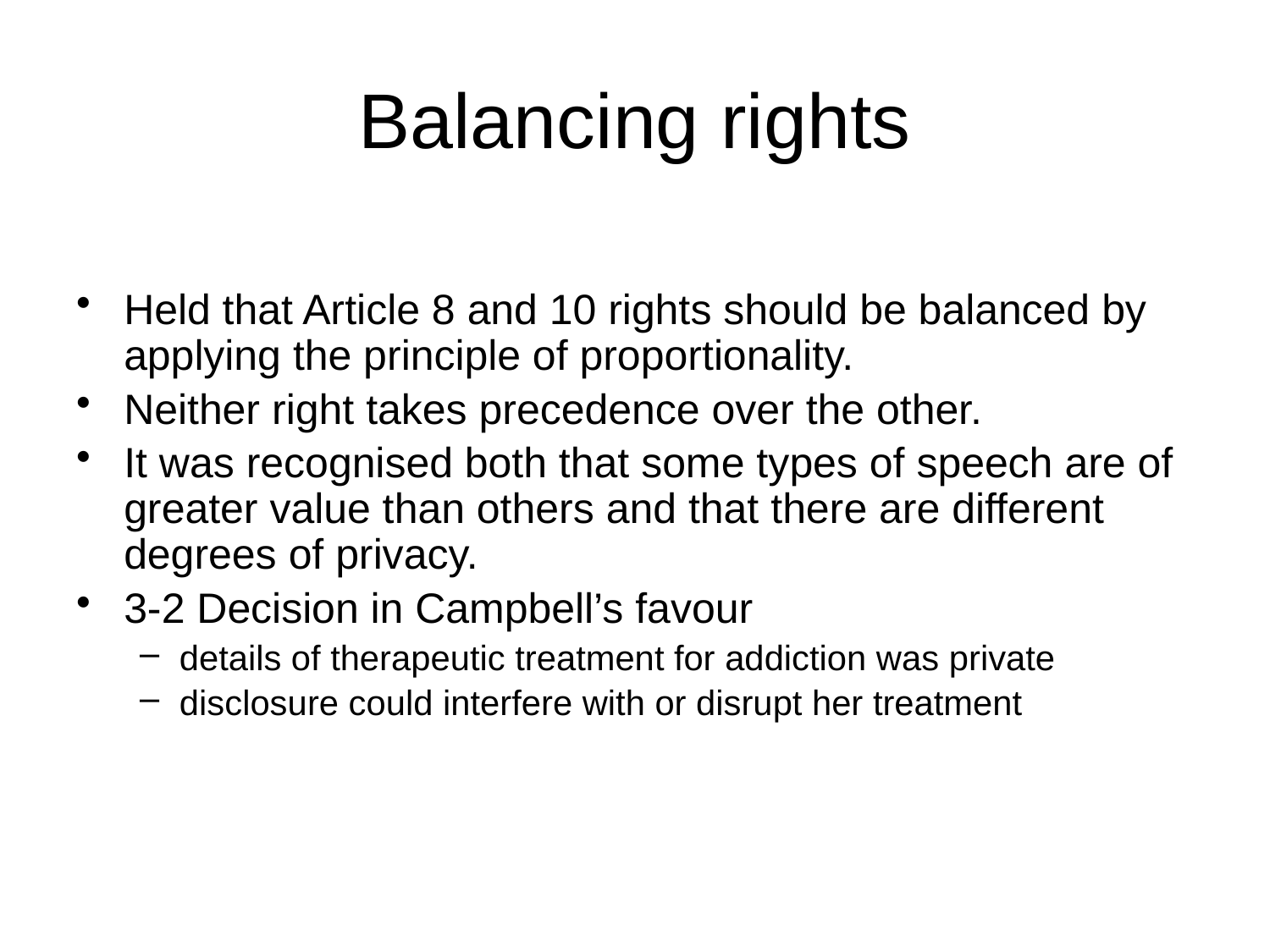

# Balancing rights

Held that Article 8 and 10 rights should be balanced by  applying the principle of proportionality.
Neither right takes precedence over the other.
It was recognised both that some types of speech are of greater value than others and that there are different degrees of privacy.
3-2 Decision in Campbell’s favour
details of therapeutic treatment for addiction was private
disclosure could interfere with or disrupt her treatment